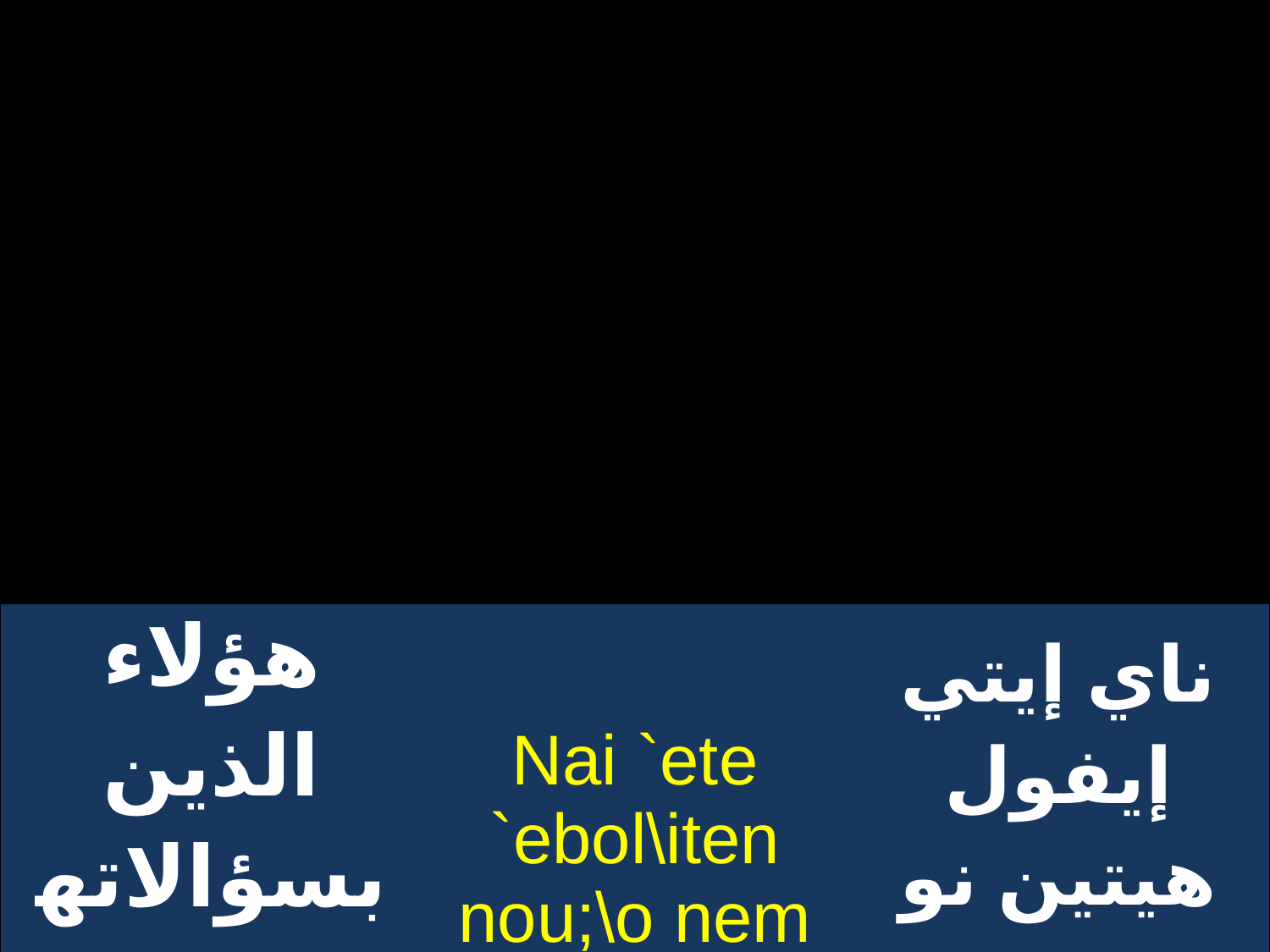

| هؤلاء الذين بسؤالاتهم و طلباتهم | Nai `ete `ebol\iten nou;\o nem noutwb\ | ناي إيتي إيفول هيتين نو تيهو نيم طفه |
| --- | --- | --- |